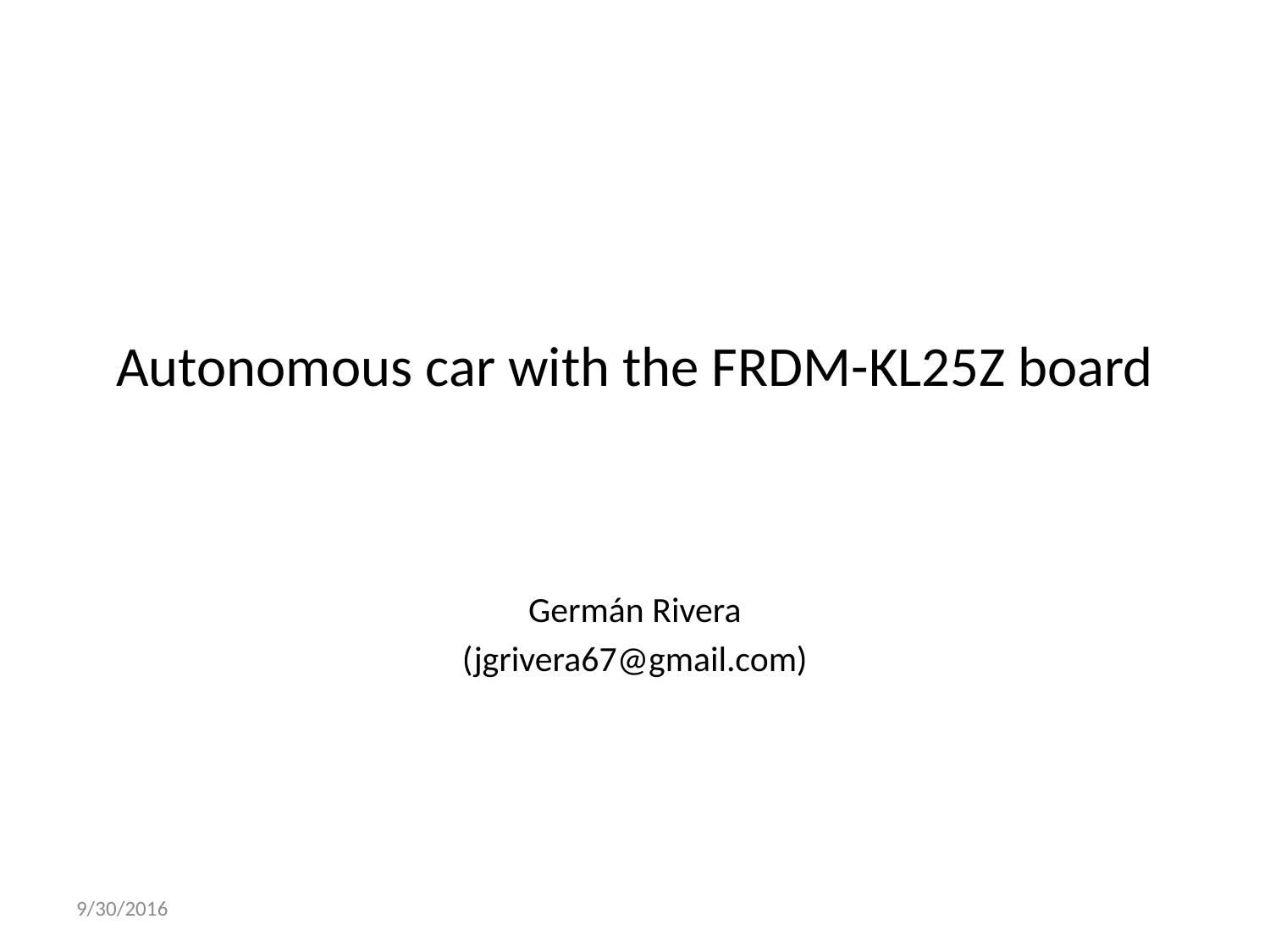

# Autonomous car with the FRDM-KL25Z board

Germán Rivera
(jgrivera67@gmail.com)

9/30/2016